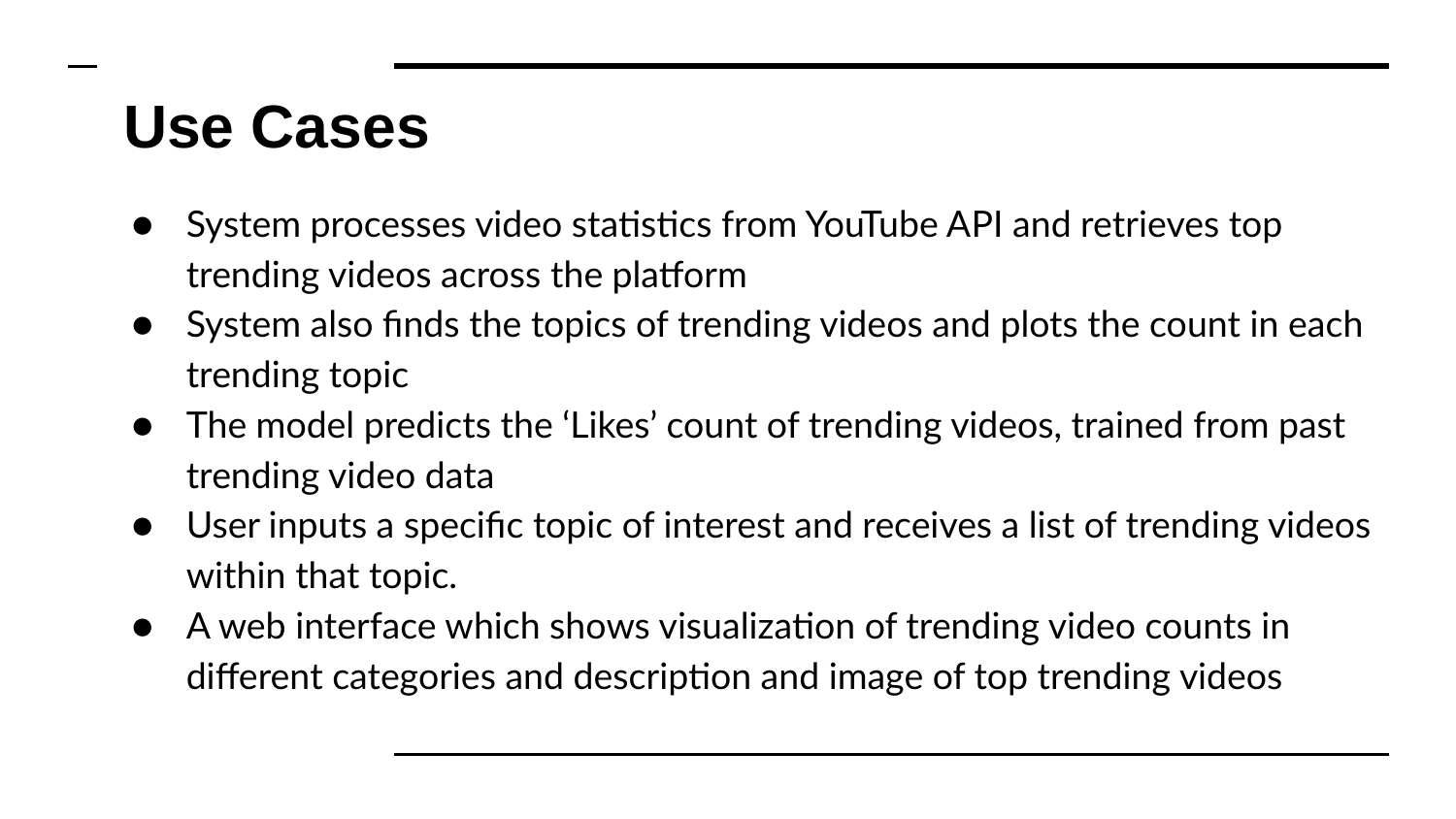

# Use Cases
System processes video statistics from YouTube API and retrieves top trending videos across the platform
System also finds the topics of trending videos and plots the count in each trending topic
The model predicts the ‘Likes’ count of trending videos, trained from past trending video data
User inputs a specific topic of interest and receives a list of trending videos within that topic.
A web interface which shows visualization of trending video counts in different categories and description and image of top trending videos